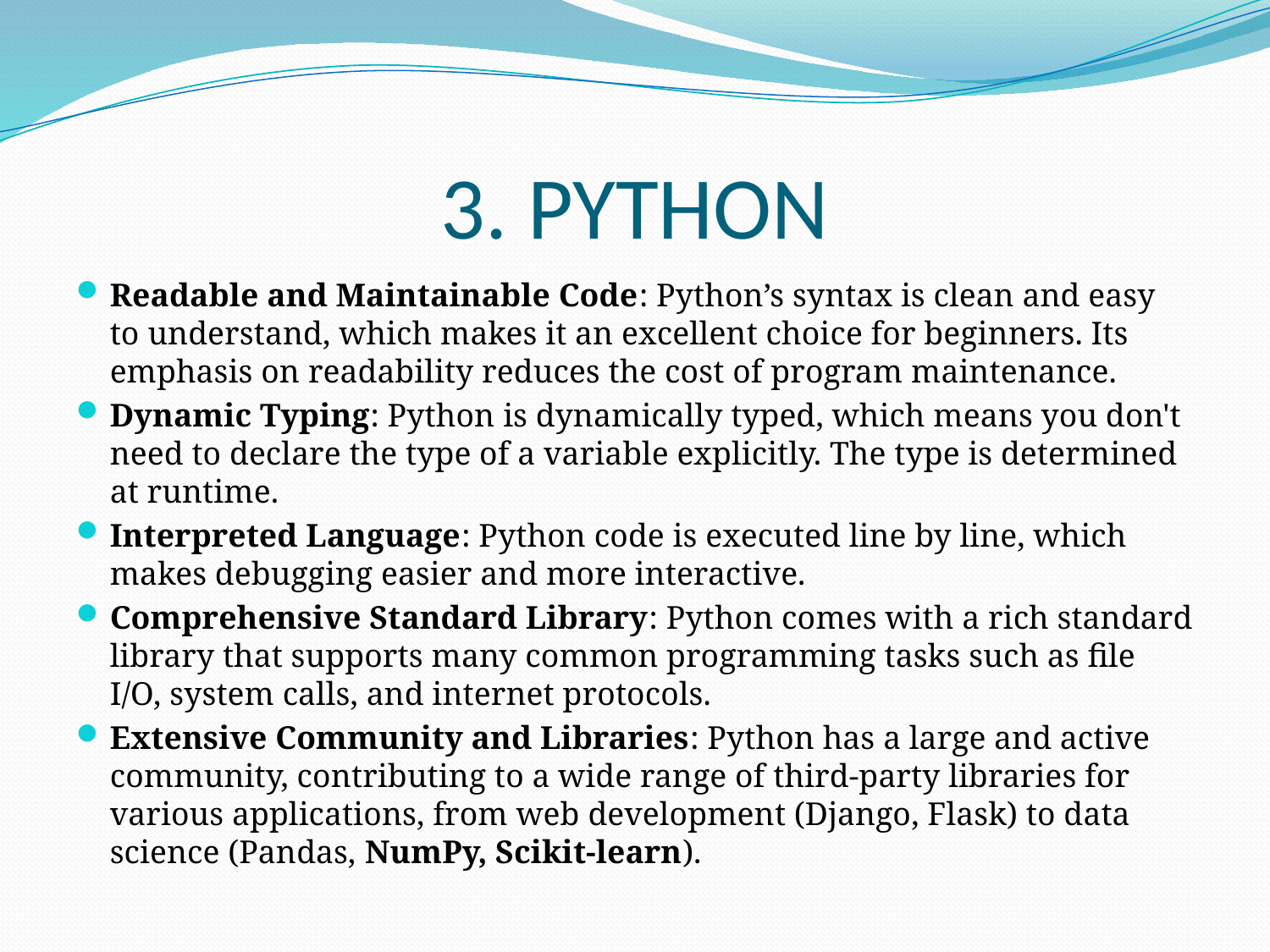

# 3. PYTHON
Readable and Maintainable Code: Python’s syntax is clean and easy to understand, which makes it an excellent choice for beginners. Its emphasis on readability reduces the cost of program maintenance.
Dynamic Typing: Python is dynamically typed, which means you don't need to declare the type of a variable explicitly. The type is determined at runtime.
Interpreted Language: Python code is executed line by line, which makes debugging easier and more interactive.
Comprehensive Standard Library: Python comes with a rich standard library that supports many common programming tasks such as file I/O, system calls, and internet protocols.
Extensive Community and Libraries: Python has a large and active community, contributing to a wide range of third-party libraries for various applications, from web development (Django, Flask) to data science (Pandas, NumPy, Scikit-learn).